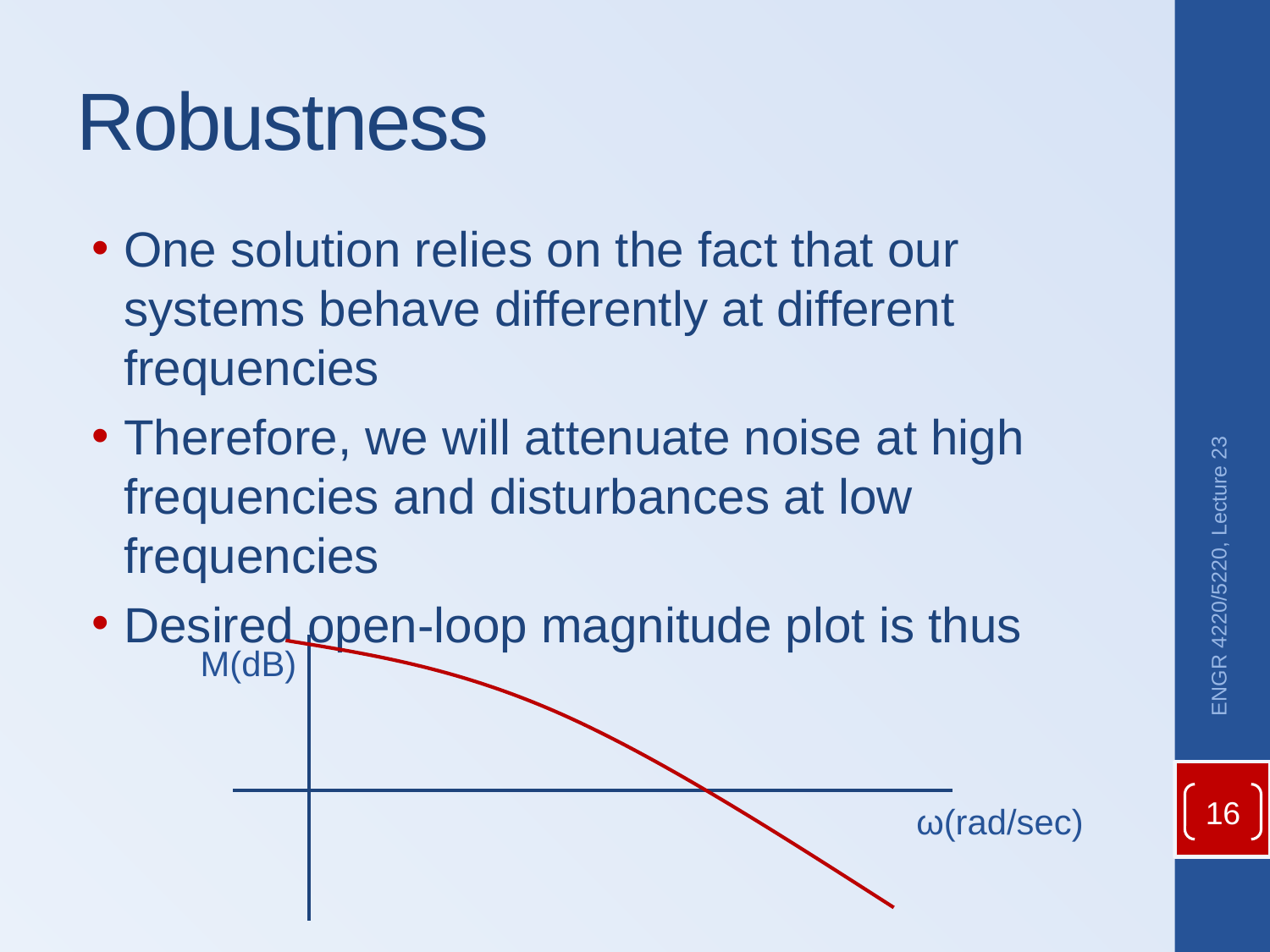

# Robustness
One solution relies on the fact that our systems behave differently at different frequencies
Therefore, we will attenuate noise at high frequencies and disturbances at low frequencies
Desired open-loop magnitude plot is thus
ENGR 4220/5220, Lecture 23
M(dB)

16
ω(rad/sec)